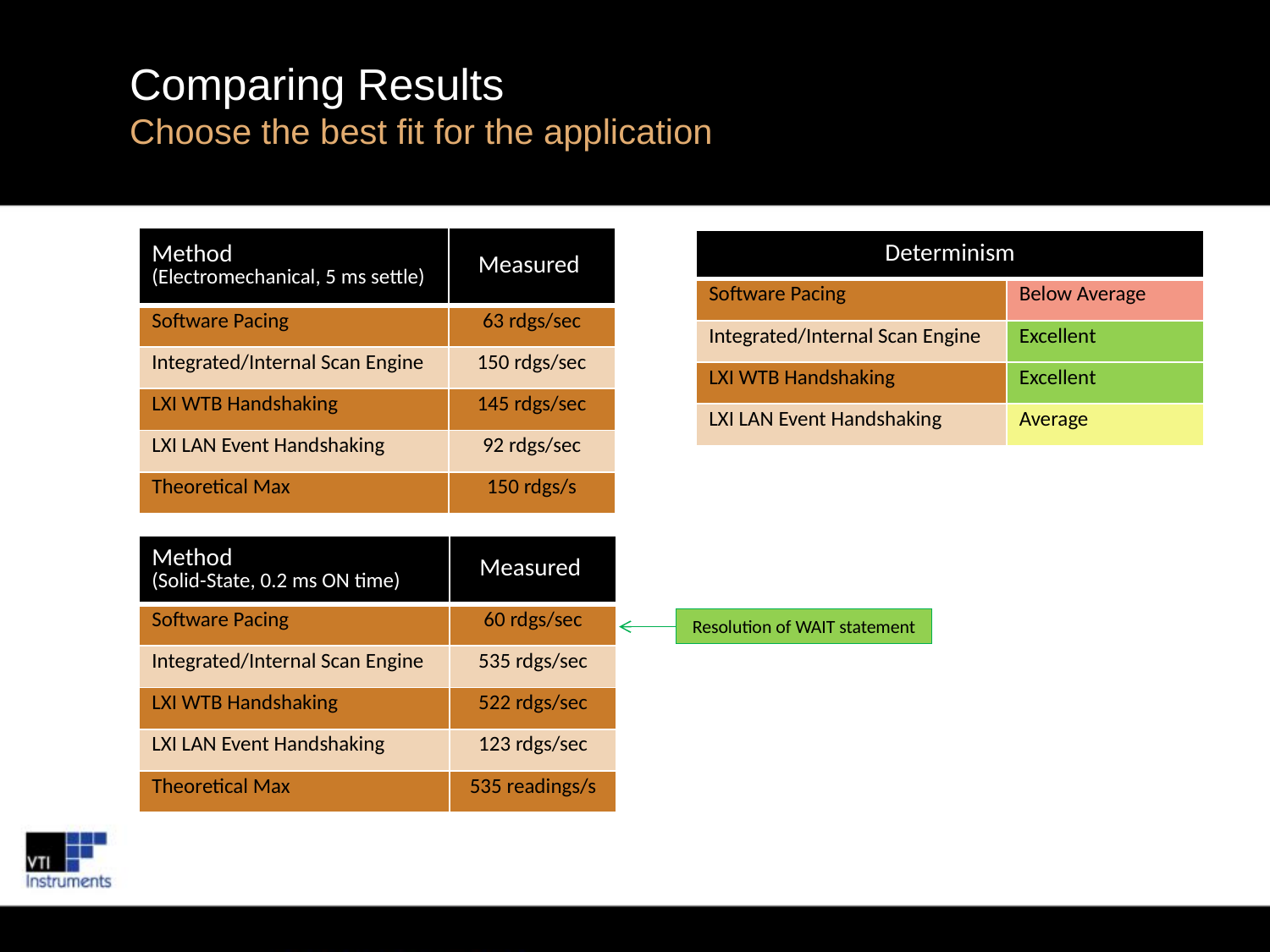

Comparing Results
Choose the best fit for the application

| Method (Electromechanical, 5 ms settle) | Measured |
| --- | --- |
| Software Pacing | 63 rdgs/sec |
| Integrated/Internal Scan Engine | 150 rdgs/sec |
| LXI WTB Handshaking | 145 rdgs/sec |
| LXI LAN Event Handshaking | 92 rdgs/sec |
| Theoretical Max | 150 rdgs/s |
| Determinism |  |
| --- | --- |
| Software Pacing | Below Average |
| Integrated/Internal Scan Engine | Excellent |
| LXI WTB Handshaking | Excellent |
| LXI LAN Event Handshaking | Average |
| Method (Solid-State, 0.2 ms ON time) | Measured |
| --- | --- |
| Software Pacing | 60 rdgs/sec |
| Integrated/Internal Scan Engine | 535 rdgs/sec |
| LXI WTB Handshaking | 522 rdgs/sec |
| LXI LAN Event Handshaking | 123 rdgs/sec |
| Theoretical Max | 535 readings/s |
Resolution of WAIT statement